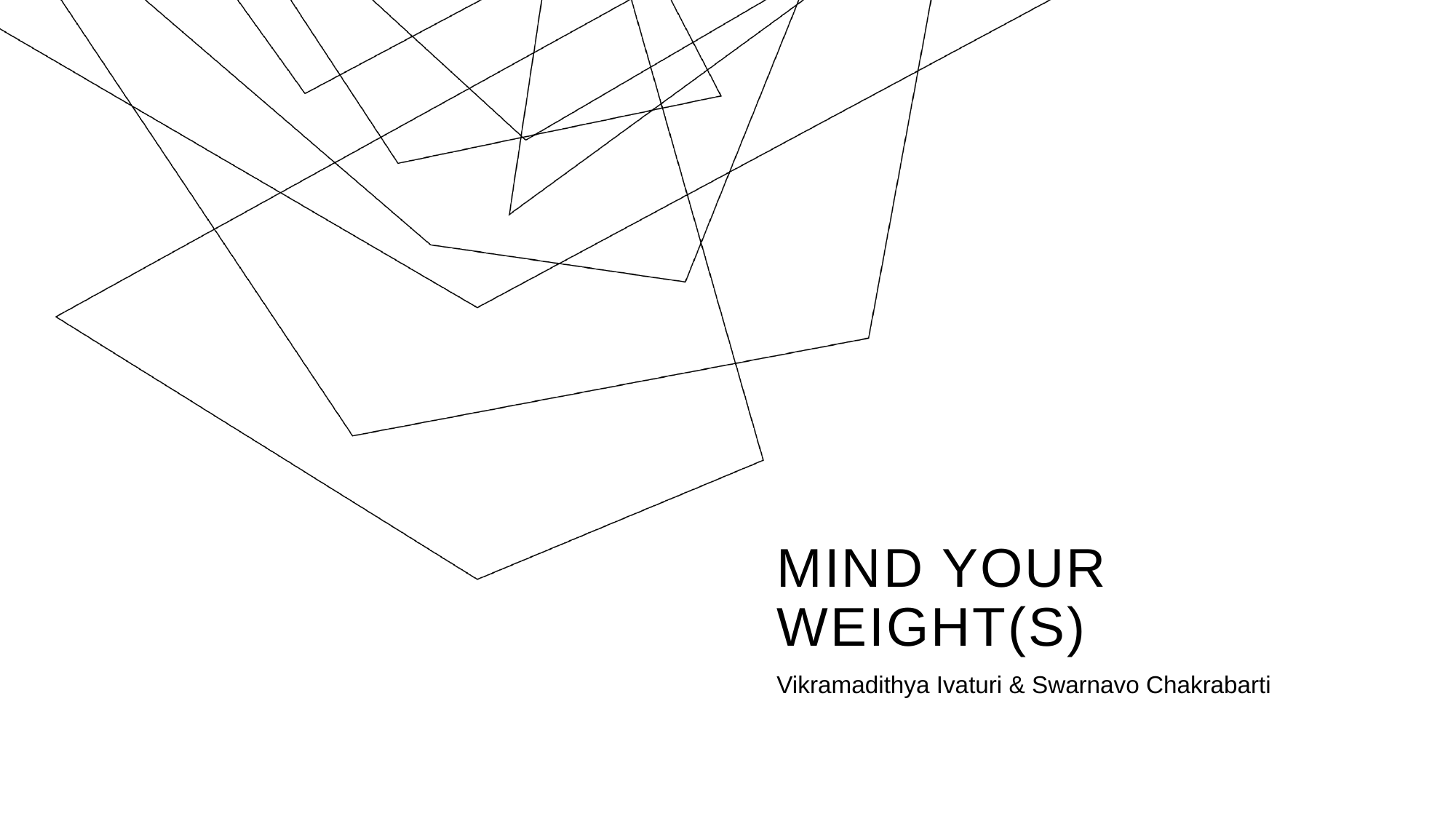

# Mind your weight(s)
Vikramadithya Ivaturi & Swarnavo Chakrabarti